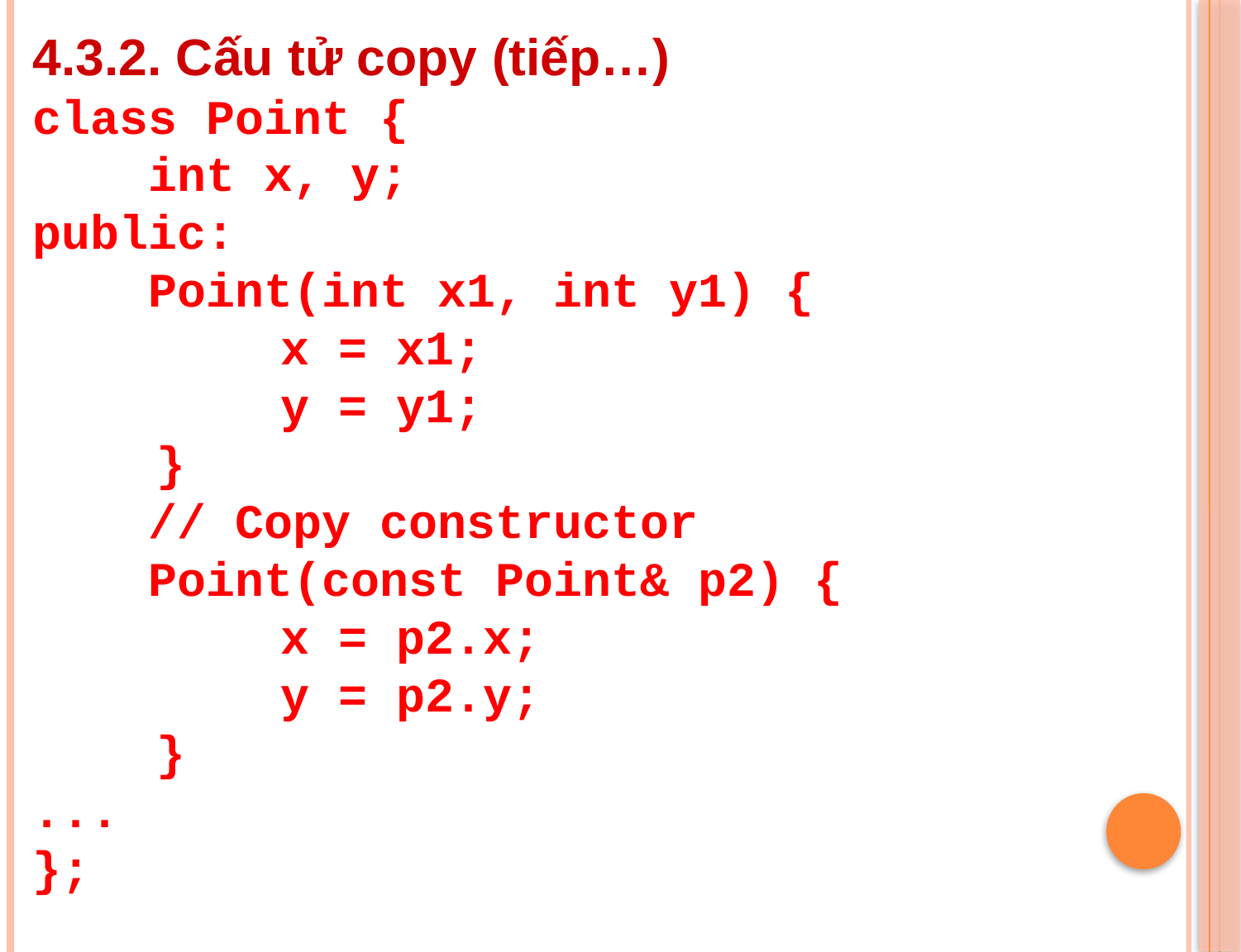

4.3.2. Cấu tử copy (tiếp…)
class Point {
    int x, y;
public:
    Point(int x1, int y1) {
		x = x1;
		y = y1;
	}
    // Copy constructor
    Point(const Point& p2) {
		x = p2.x;
		y = p2.y;
	}
...
};